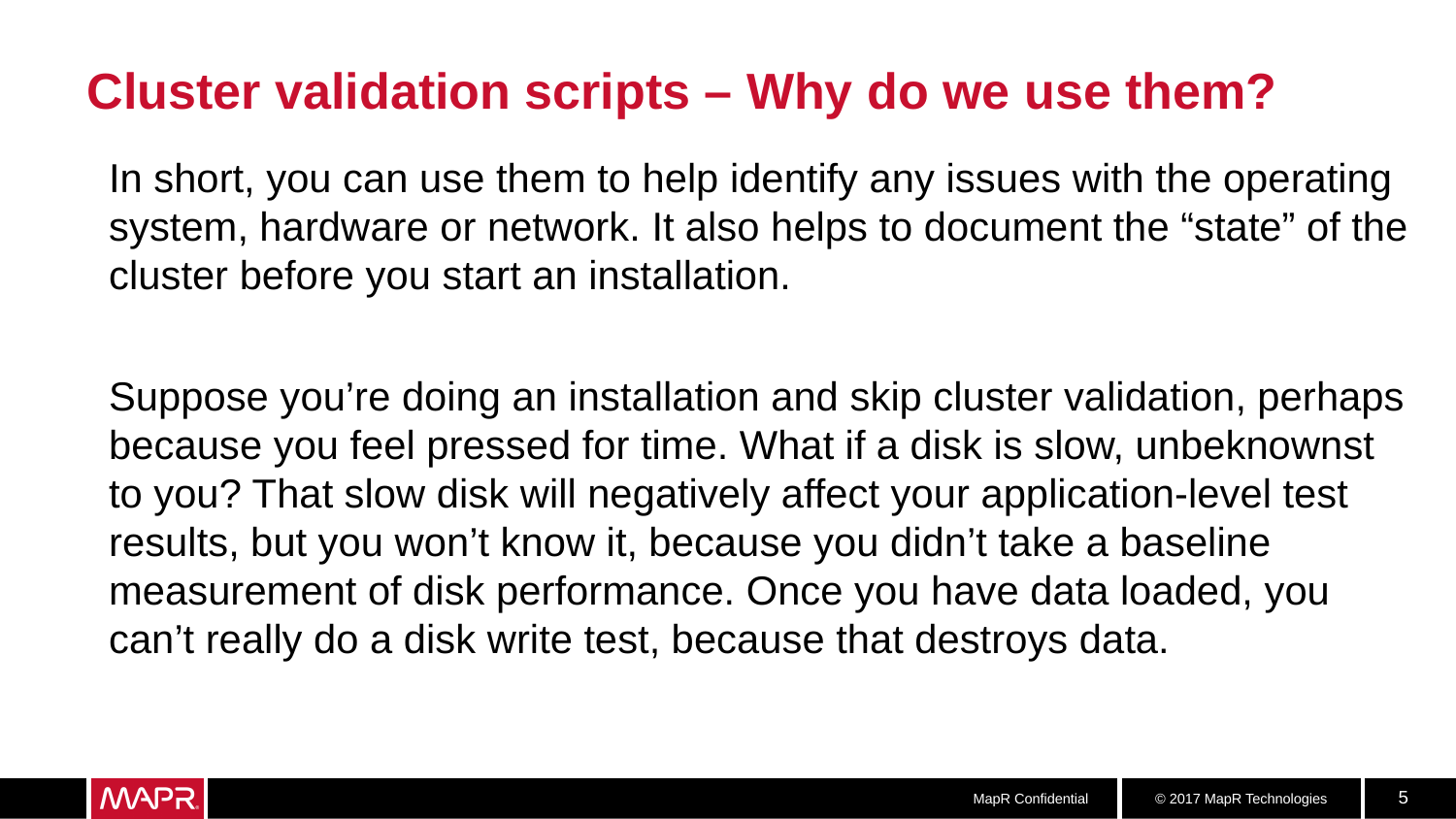

# Cluster validation scripts – Why do we use them?
In short, you can use them to help identify any issues with the operating system, hardware or network. It also helps to document the “state” of the cluster before you start an installation.

Suppose you’re doing an installation and skip cluster validation, perhaps because you feel pressed for time. What if a disk is slow, unbeknownst to you? That slow disk will negatively affect your application-level test results, but you won’t know it, because you didn’t take a baseline measurement of disk performance. Once you have data loaded, you can’t really do a disk write test, because that destroys data.